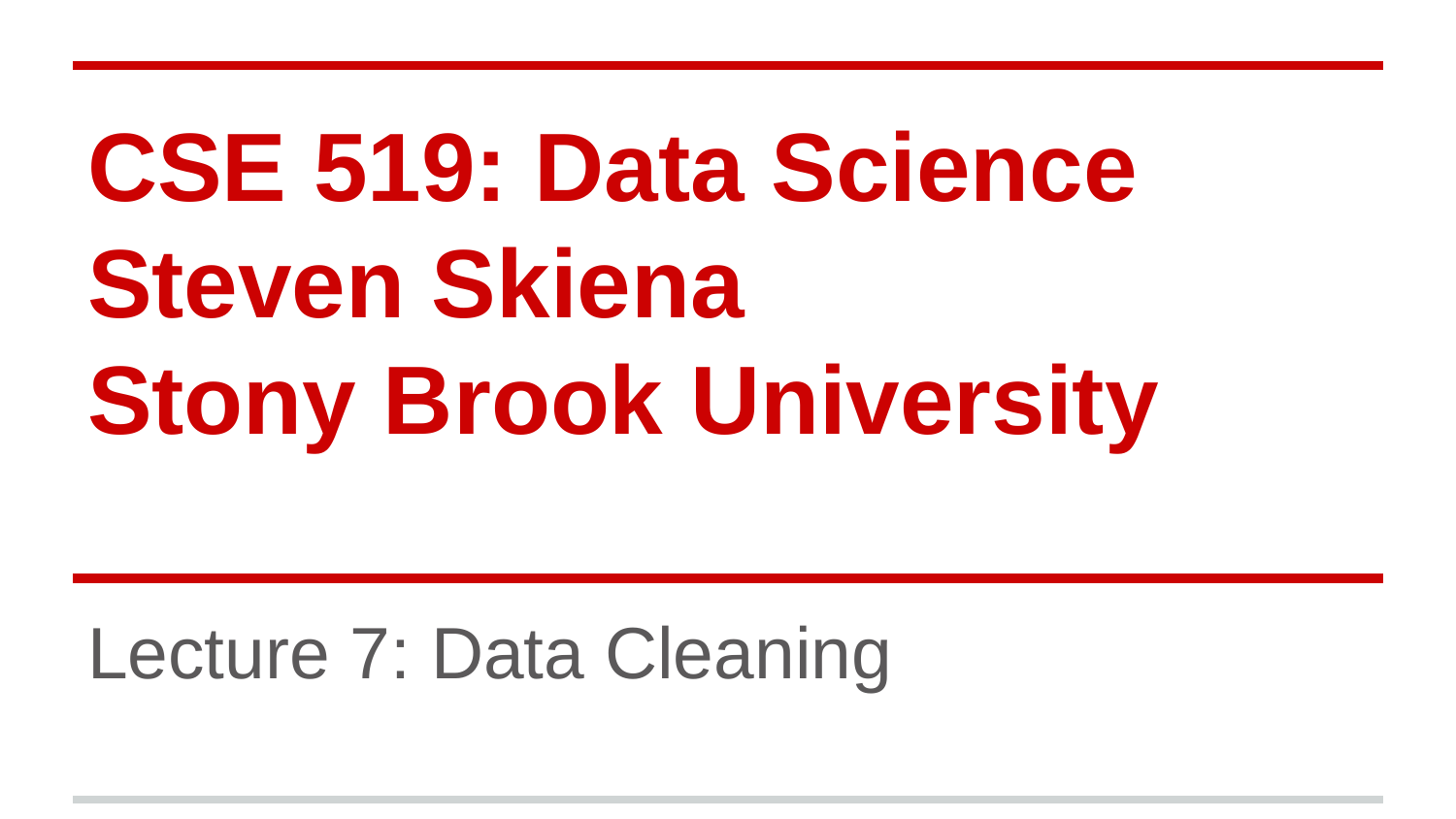

# CSE 519: Data Science
Steven Skiena
Stony Brook University
Lecture 7: Data Cleaning